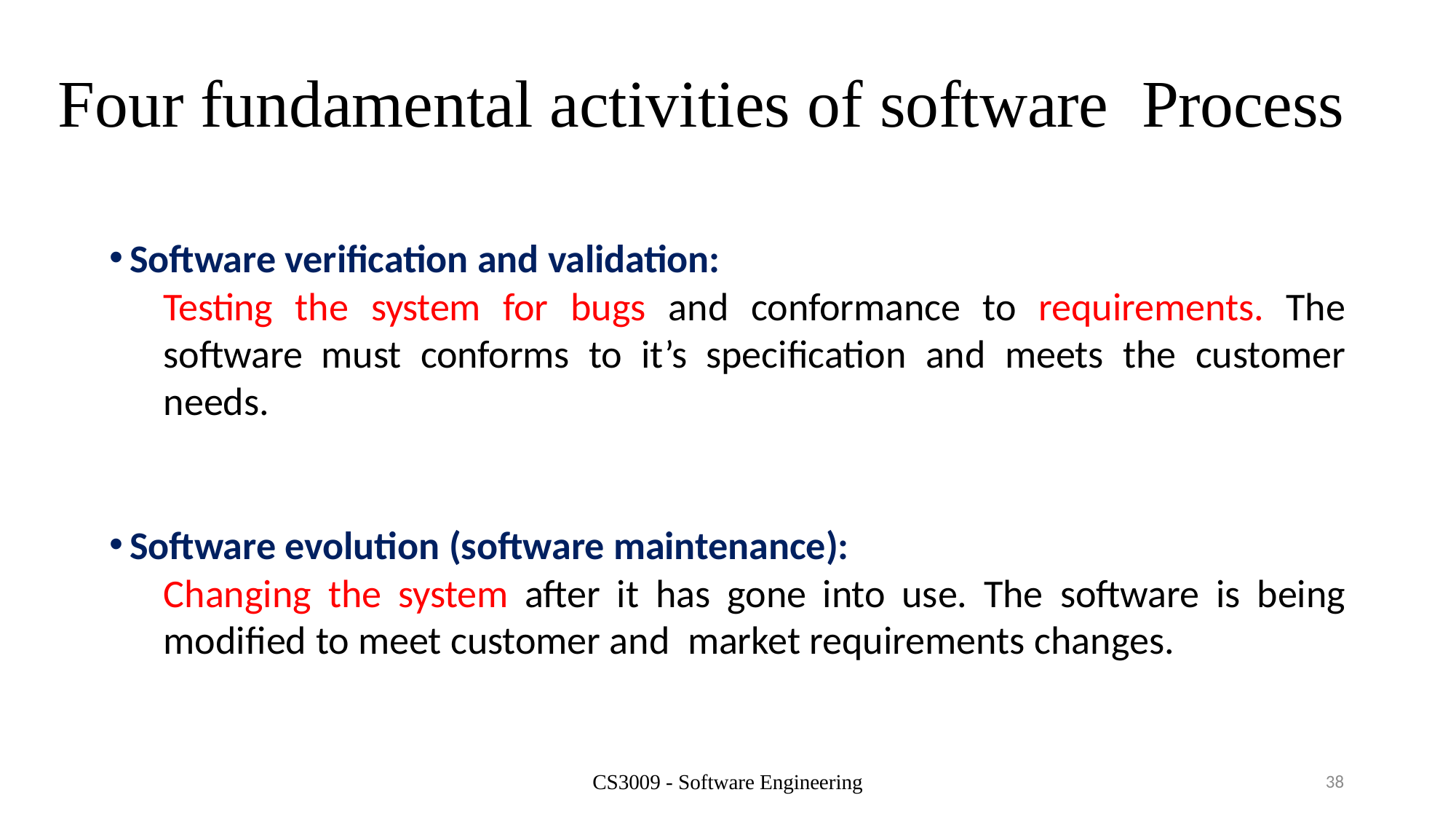

# Four fundamental activities of software  Process
Software verification and validation:
Testing the system for bugs and conformance to requirements. The software must conforms to it’s specification and meets the customer needs.

Software evolution (software maintenance):
Changing the system after it has gone into use. The software is being modified to meet customer and  market requirements changes.
CS3009 - Software Engineering
38